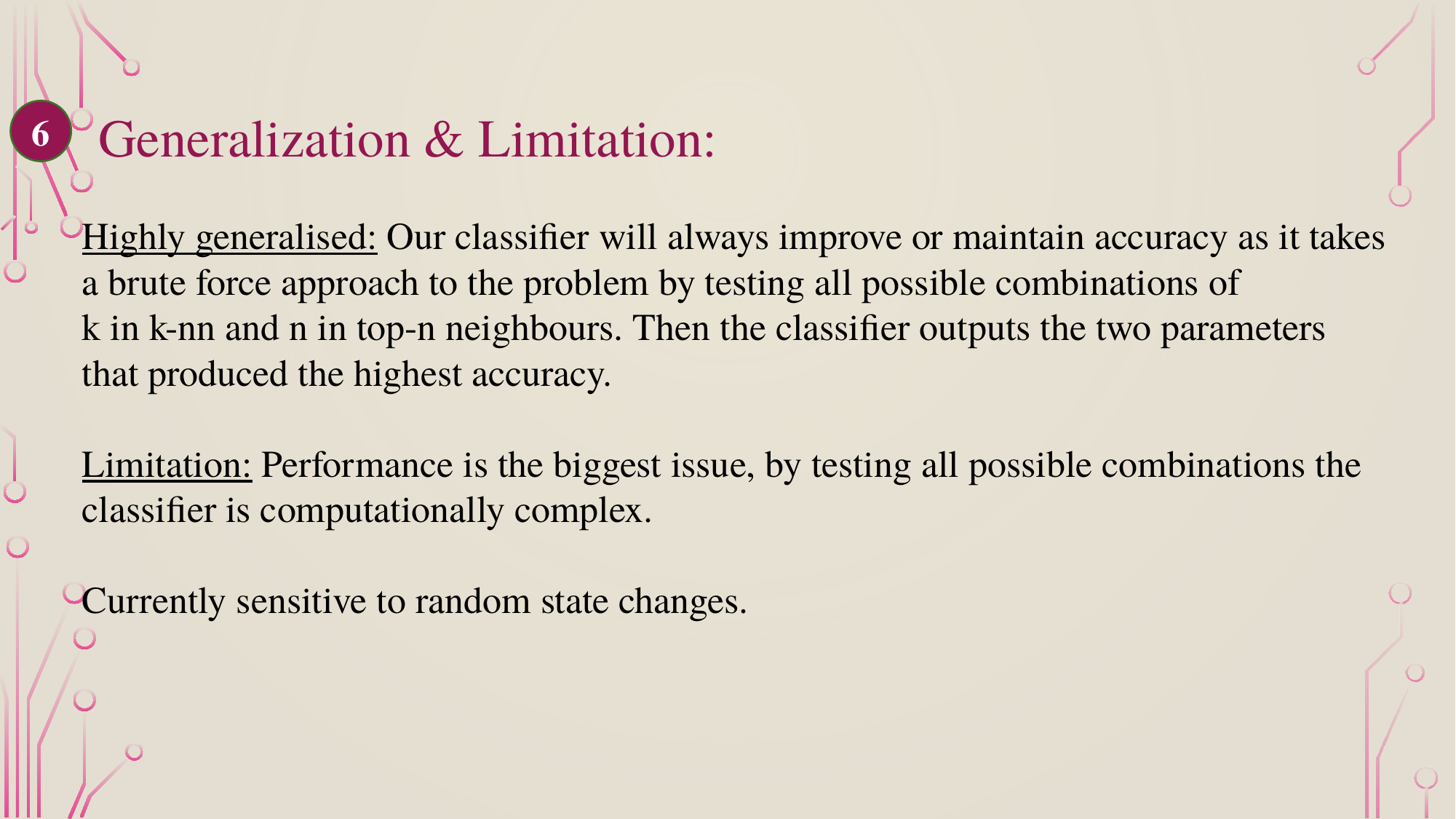

Generalization & Limitation:
6
Highly generalised: Our classifier will always improve or maintain accuracy as it takes a brute force approach to the problem by testing all possible combinations of
k in k-nn and n in top-n neighbours. Then the classifier outputs the two parameters that produced the highest accuracy.

Limitation: Performance is the biggest issue, by testing all possible combinations the classifier is computationally complex.

Currently sensitive to random state changes.